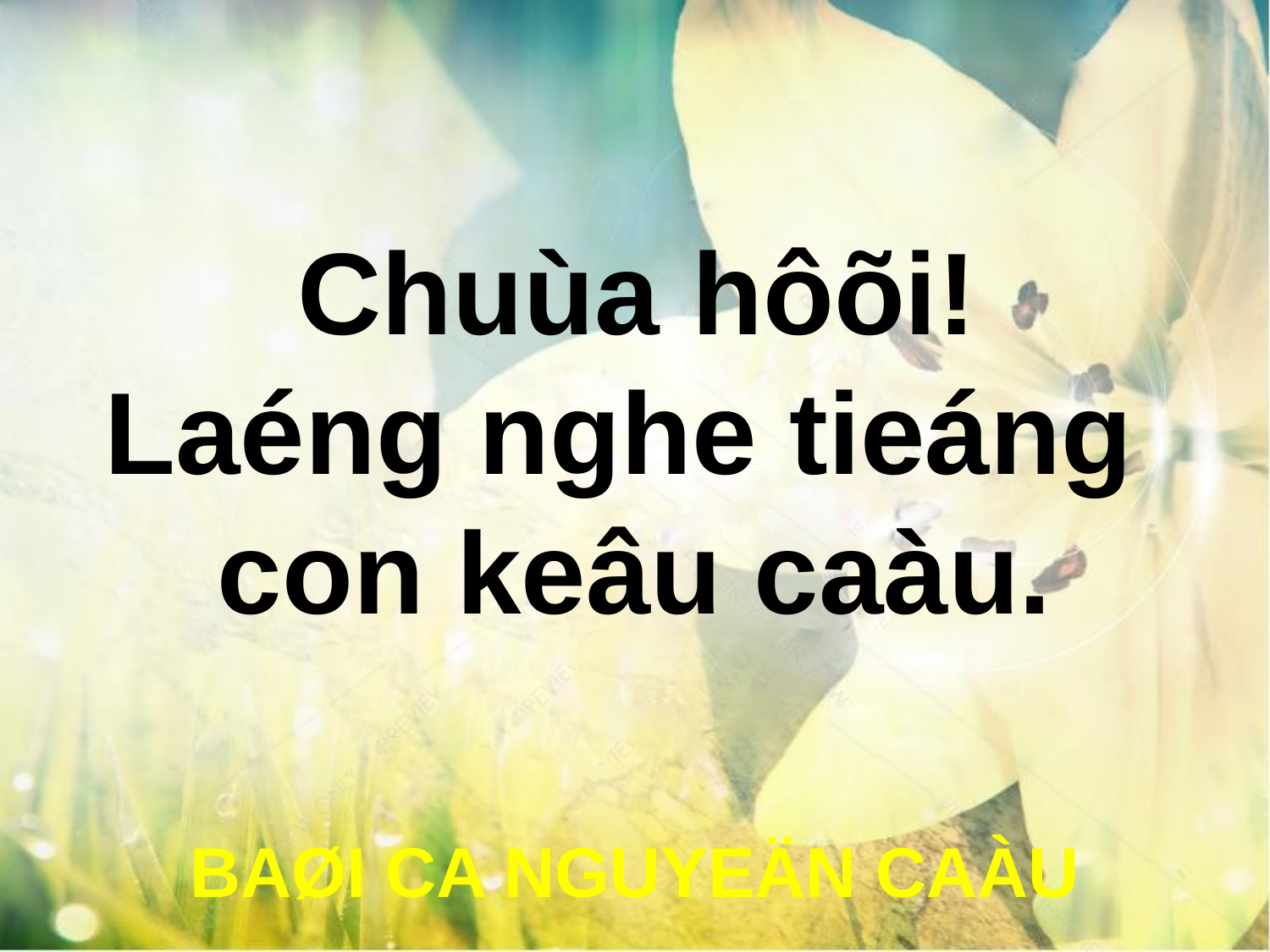

Chuùa hôõi!
Laéng nghe tieáng
con keâu caàu.
BAØI CA NGUYEÄN CAÀU